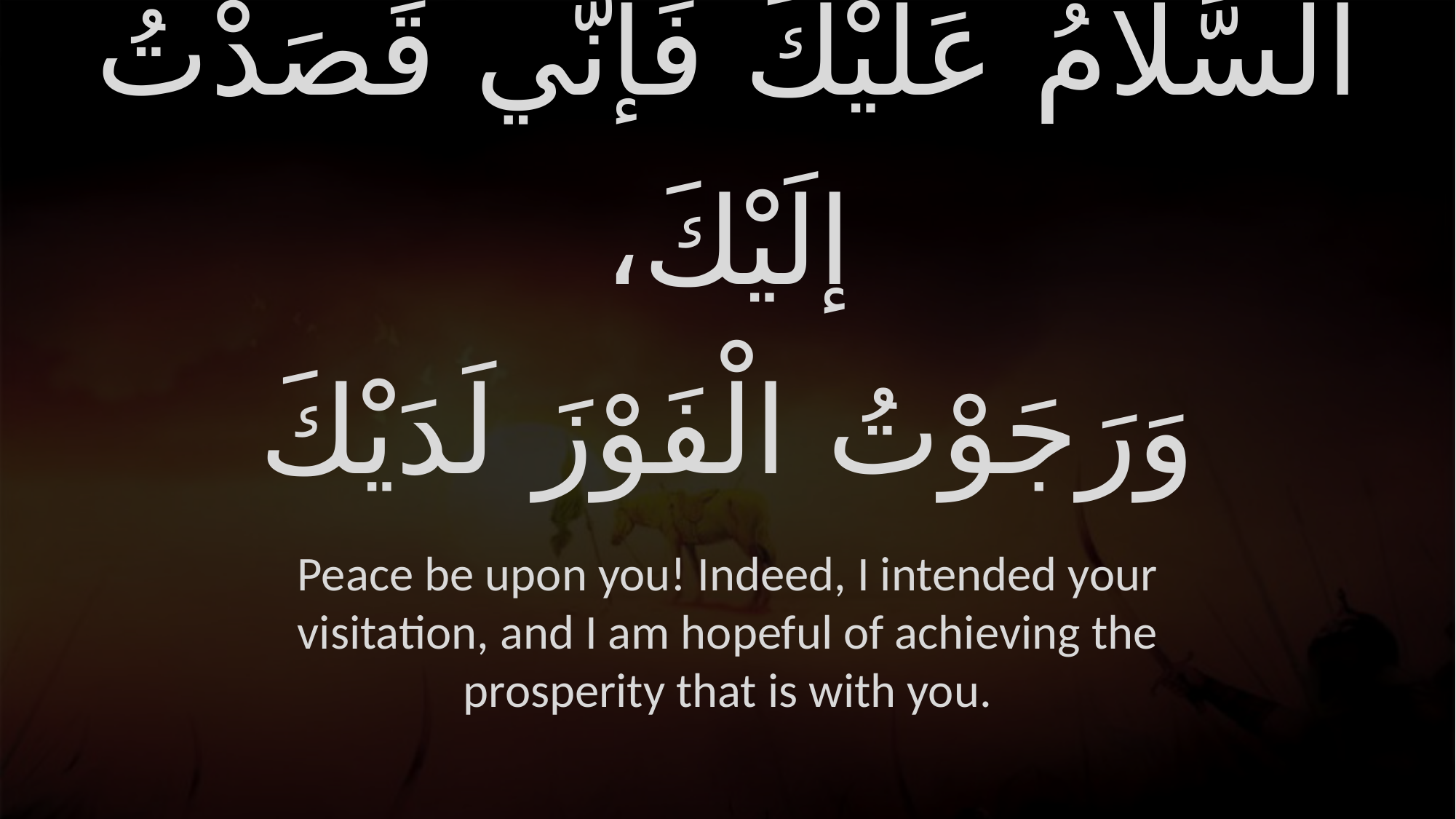

# اَلسَّلامُ عَلَيْكَ فَإنّي قَصَدْتُ إلَيْكَ، وَرَجَوْتُ الْفَوْزَ لَدَيْكَ
Peace be upon you! Indeed, I intended your visitation, and I am hopeful of achieving the prosperity that is with you.